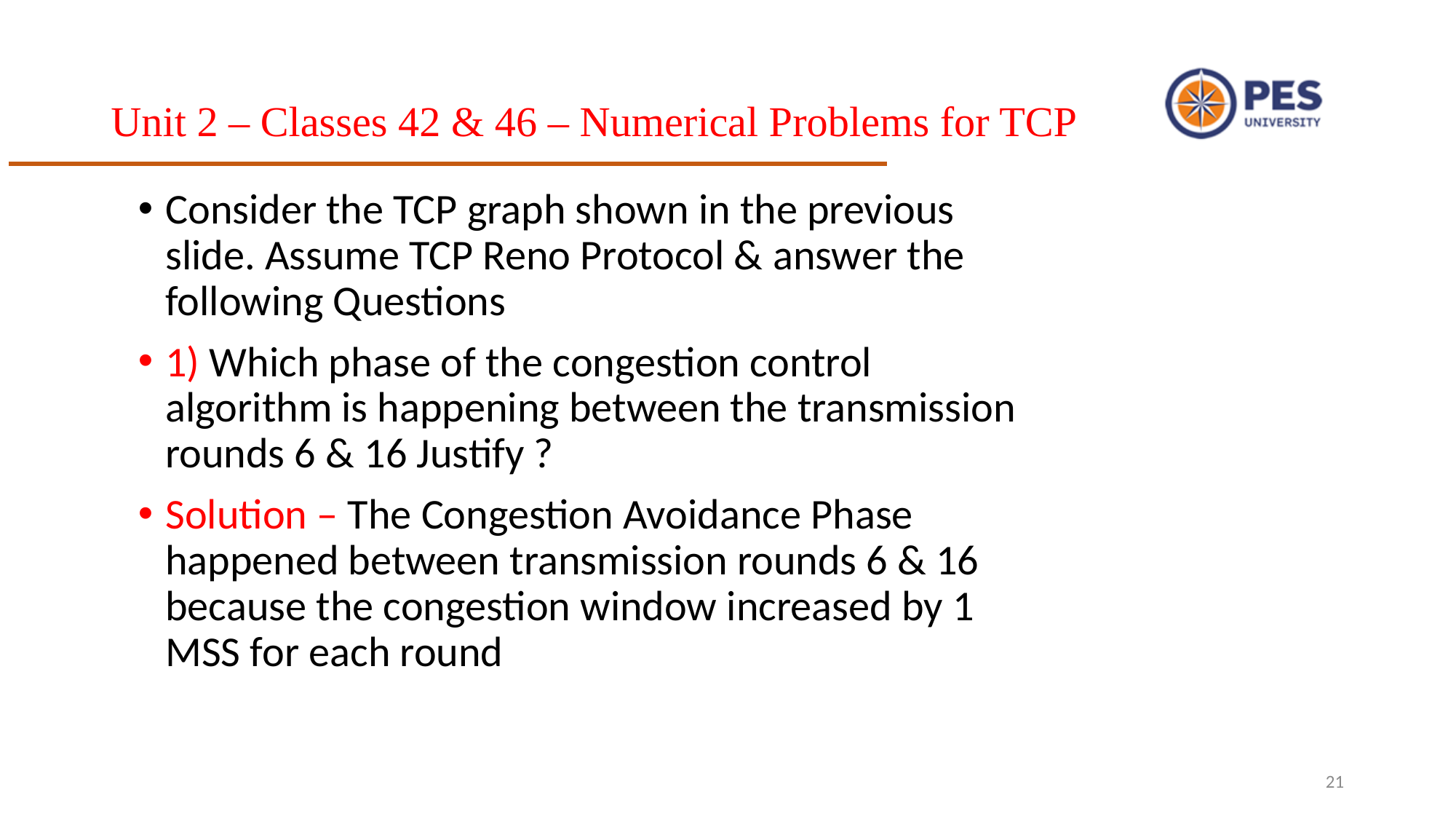

# Unit 2 – Classes 42 & 46 – Numerical Problems for TCP
Consider the TCP graph shown in the previous slide. Assume TCP Reno Protocol & answer the following Questions
1) Which phase of the congestion control algorithm is happening between the transmission rounds 6 & 16 Justify ?
Solution – The Congestion Avoidance Phase happened between transmission rounds 6 & 16 because the congestion window increased by 1 MSS for each round

21